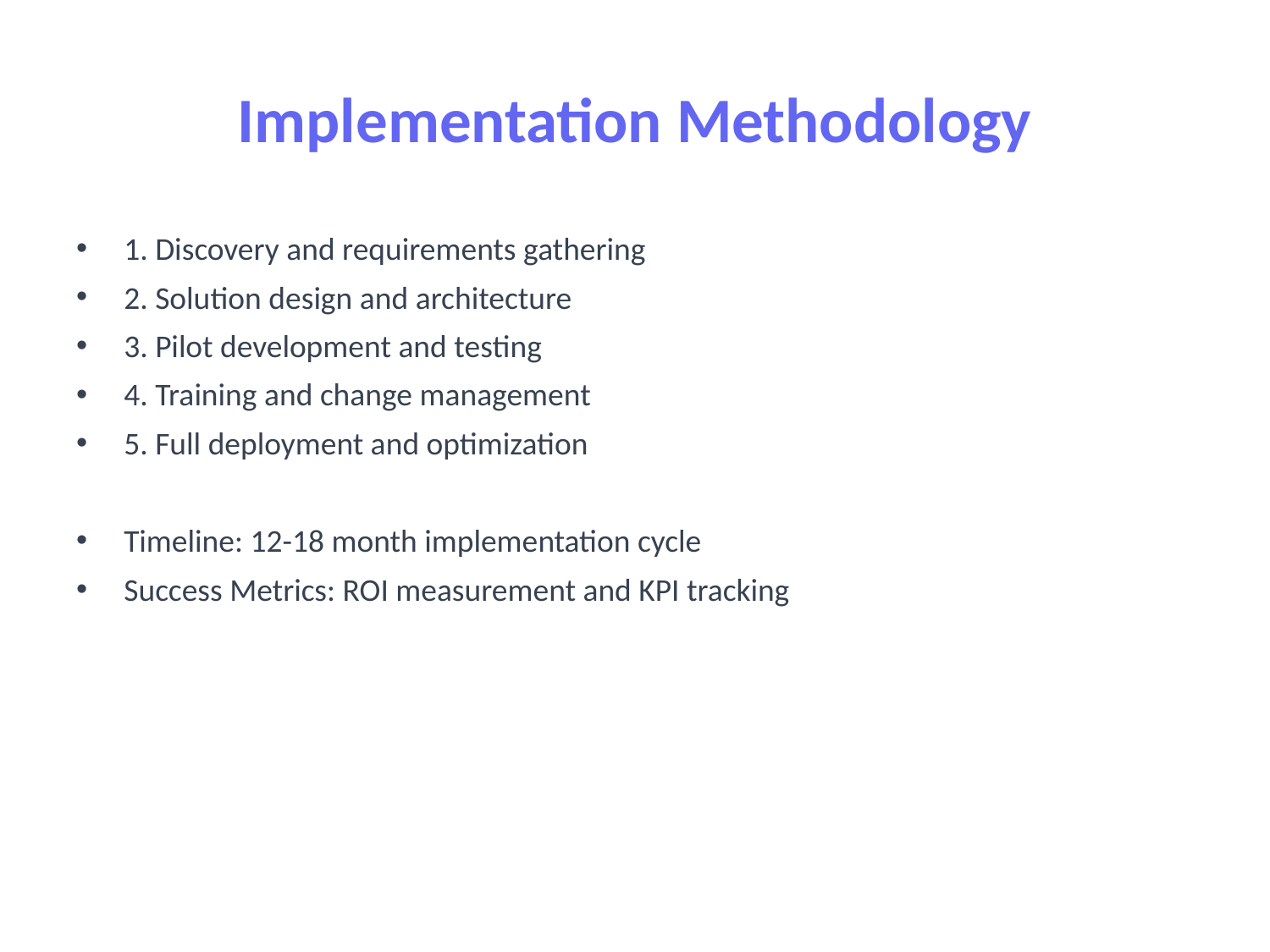

# Implementation Methodology
1. Discovery and requirements gathering
2. Solution design and architecture
3. Pilot development and testing
4. Training and change management
5. Full deployment and optimization

Timeline: 12-18 month implementation cycle
Success Metrics: ROI measurement and KPI tracking